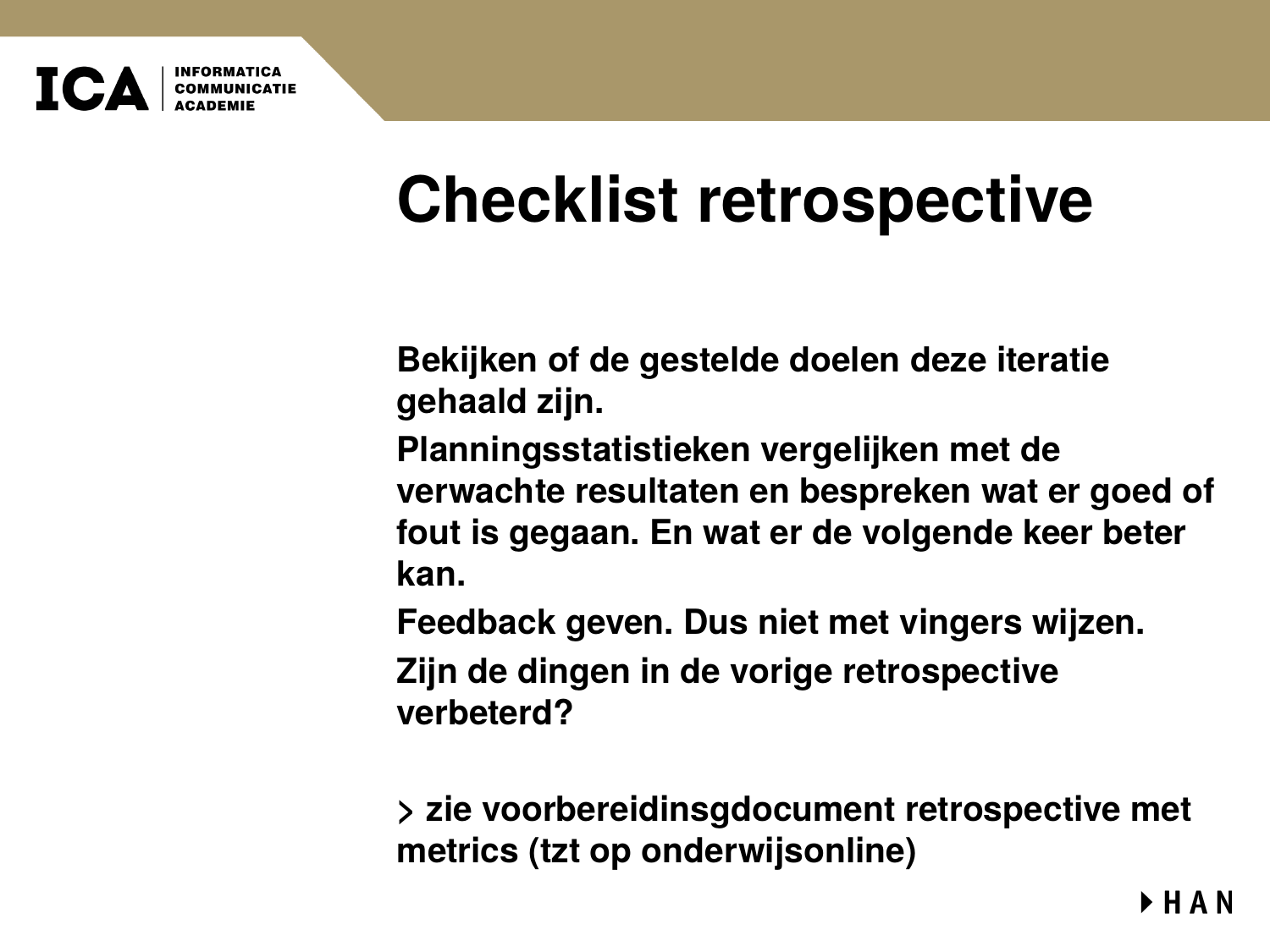

# Checklist retrospective

Bekijken of de gestelde doelen deze iteratie gehaald zijn.
Planningsstatistieken vergelijken met de verwachte resultaten en bespreken wat er goed of fout is gegaan. En wat er de volgende keer beter kan.
Feedback geven. Dus niet met vingers wijzen.
Zijn de dingen in de vorige retrospective verbeterd?

> zie voorbereidinsgdocument retrospective met metrics (tzt op onderwijsonline)